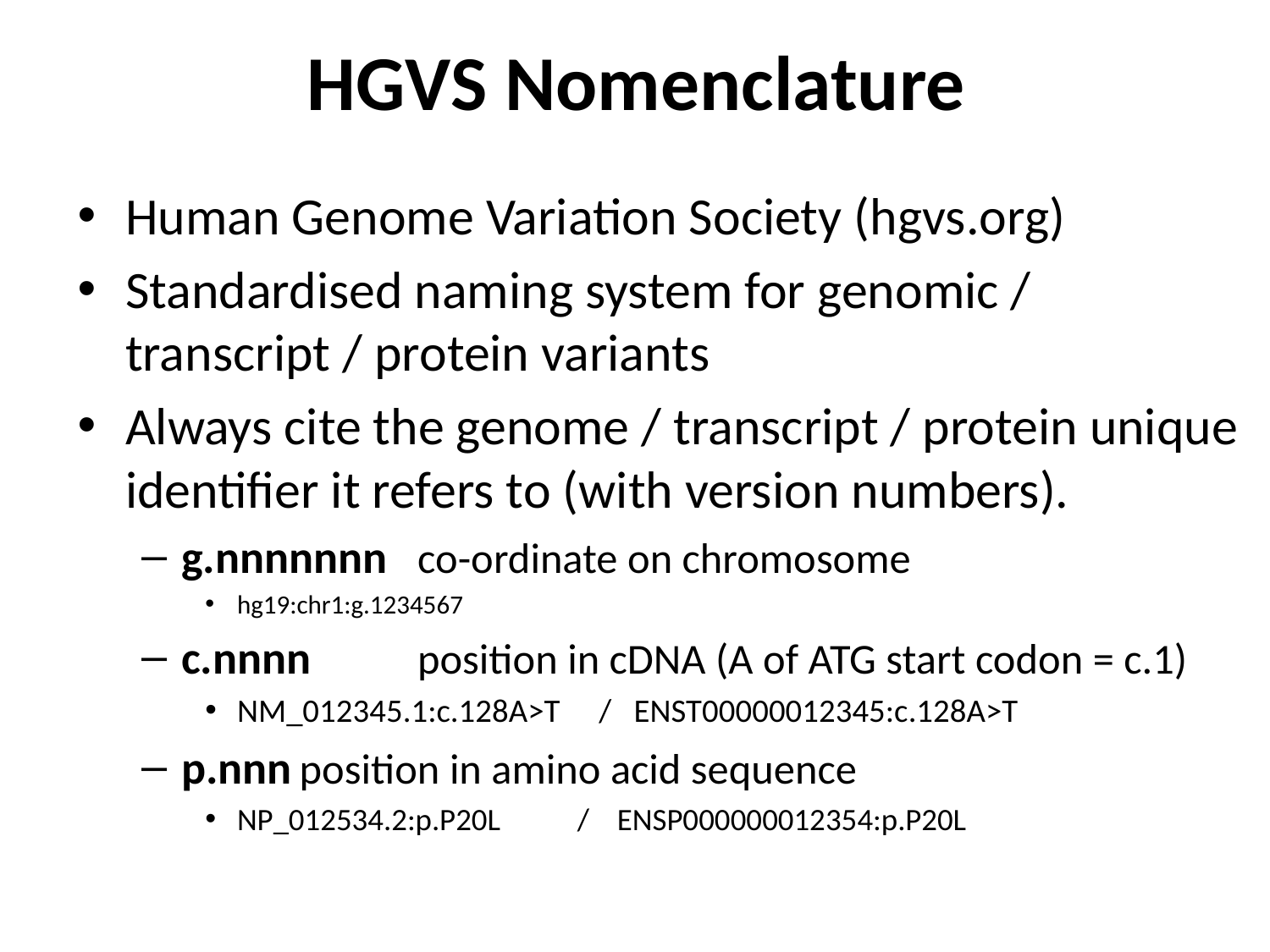

# HGVS Nomenclature
Human Genome Variation Society (hgvs.org)
Standardised naming system for genomic / transcript / protein variants
Always cite the genome / transcript / protein unique identifier it refers to (with version numbers).
g.nnnnnnn	co-ordinate on chromosome
hg19:chr1:g.1234567
c.nnnn		position in cDNA (A of ATG start codon = c.1)
NM_012345.1:c.128A>T	 /   ENST00000012345:c.128A>T
p.nnn		position in amino acid sequence
NP_012534.2:p.P20L           /    ENSP000000012354:p.P20L